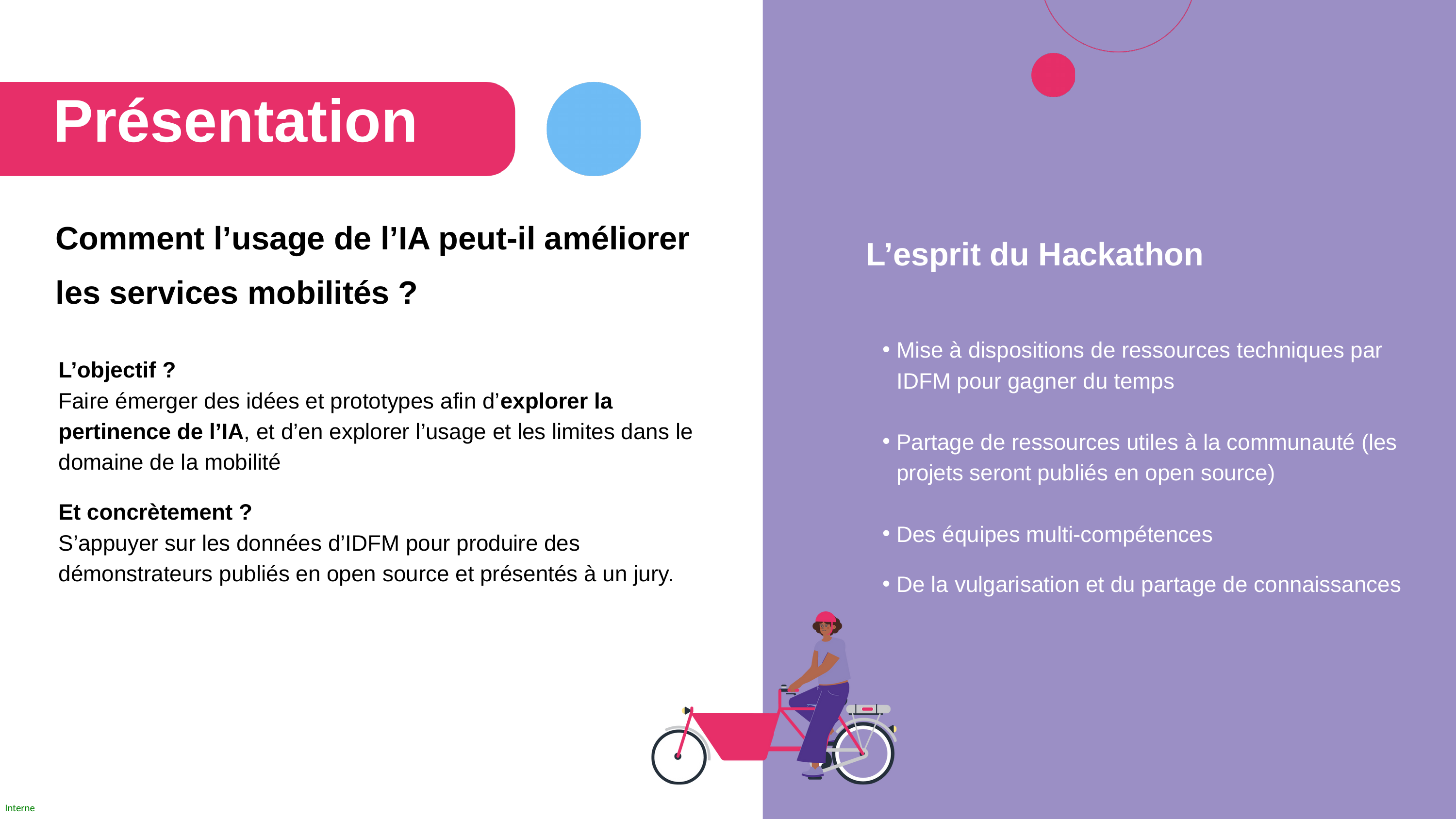

Présentation

Comment l’usage de l’IA peut-il améliorer les services mobilités ?

L’esprit du Hackathon
Mise à dispositions de ressources techniques par IDFM pour gagner du temps

Partage de ressources utiles à la communauté (les projets seront publiés en open source)

Des équipes multi-compétences

De la vulgarisation et du partage de connaissances

L’objectif ?
Faire émerger des idées et prototypes afin d’explorer la pertinence de l’IA, et d’en explorer l’usage et les limites dans le domaine de la mobilité

Et concrètement ?
S’appuyer sur les données d’IDFM pour produire des démonstrateurs publiés en open source et présentés à un jury.